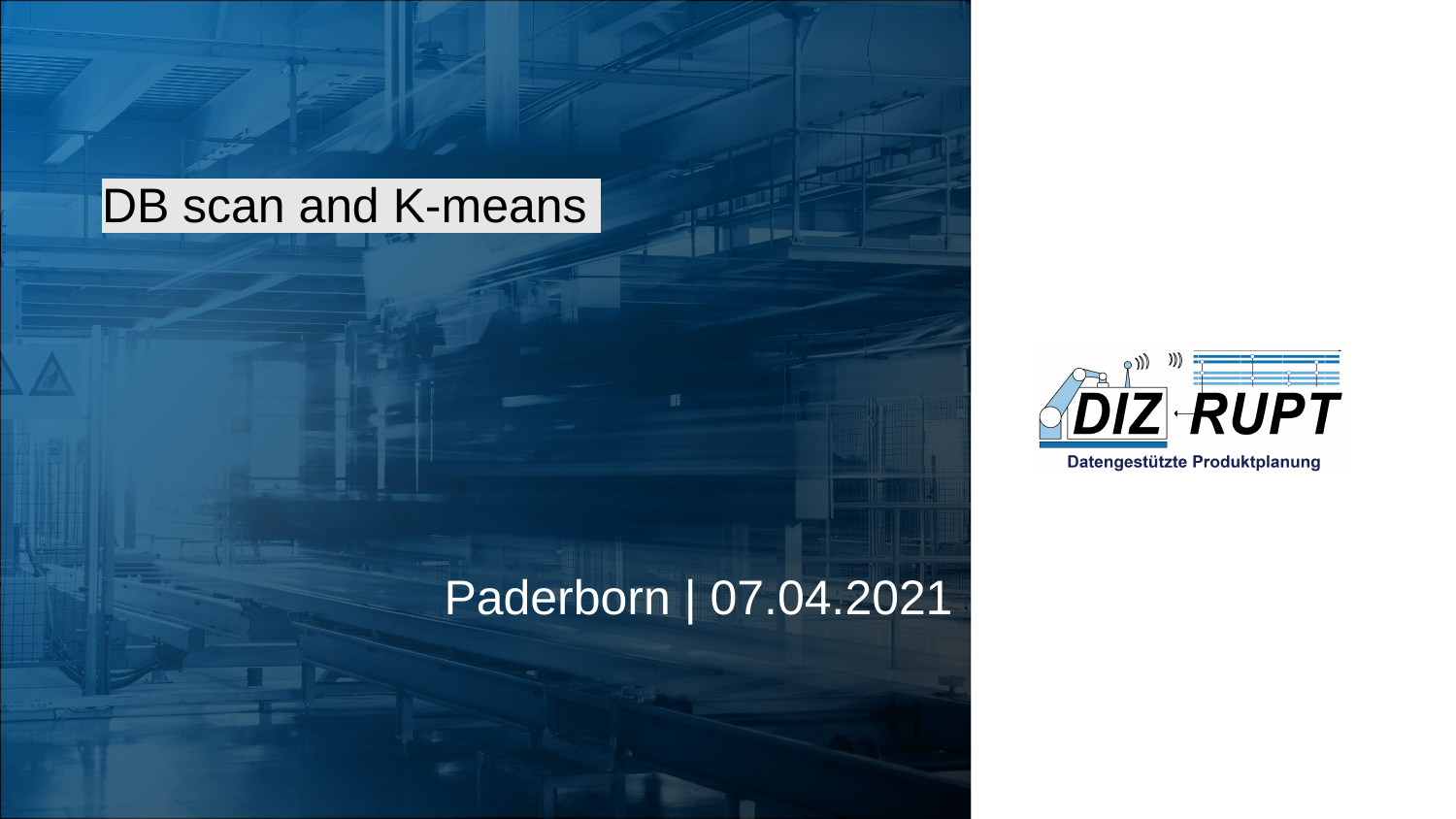

DB scan and K-means

Paderborn | 07.04.2021